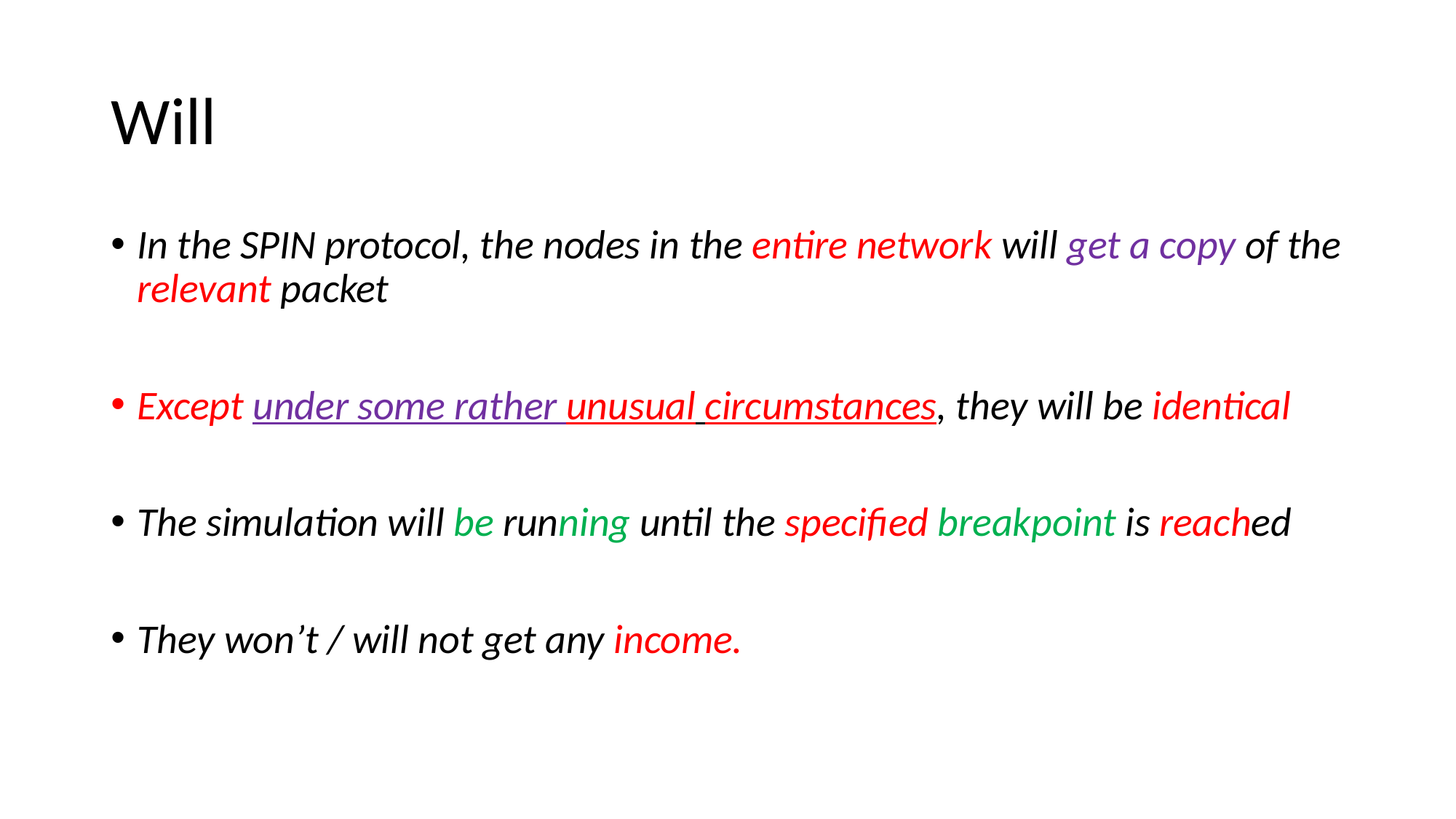

# Will
In the SPIN protocol, the nodes in the entire network will get a copy of the relevant packet

Except under some rather unusual circumstances, they will be identical

The simulation will be running until the specified breakpoint is reached

They won’t / will not get any income.